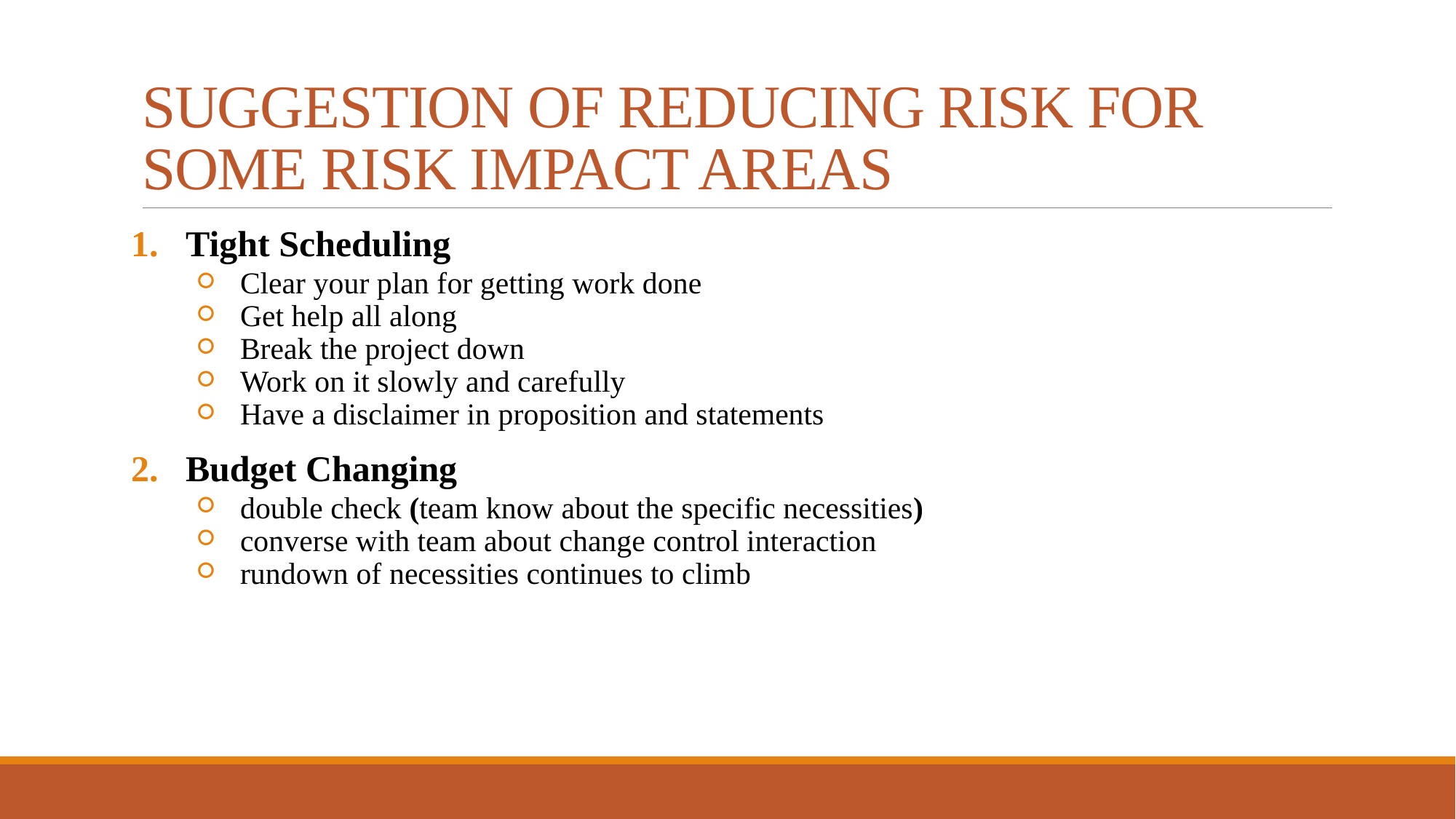

# SUGGESTION OF REDUCING RISK FOR SOME RISK IMPACT AREAS
Tight Scheduling
Clear your plan for getting work done
Get help all along
Break the project down
Work on it slowly and carefully
Have a disclaimer in proposition and statements
Budget Changing
double check (team know about the specific necessities)
converse with team about change control interaction
rundown of necessities continues to climb